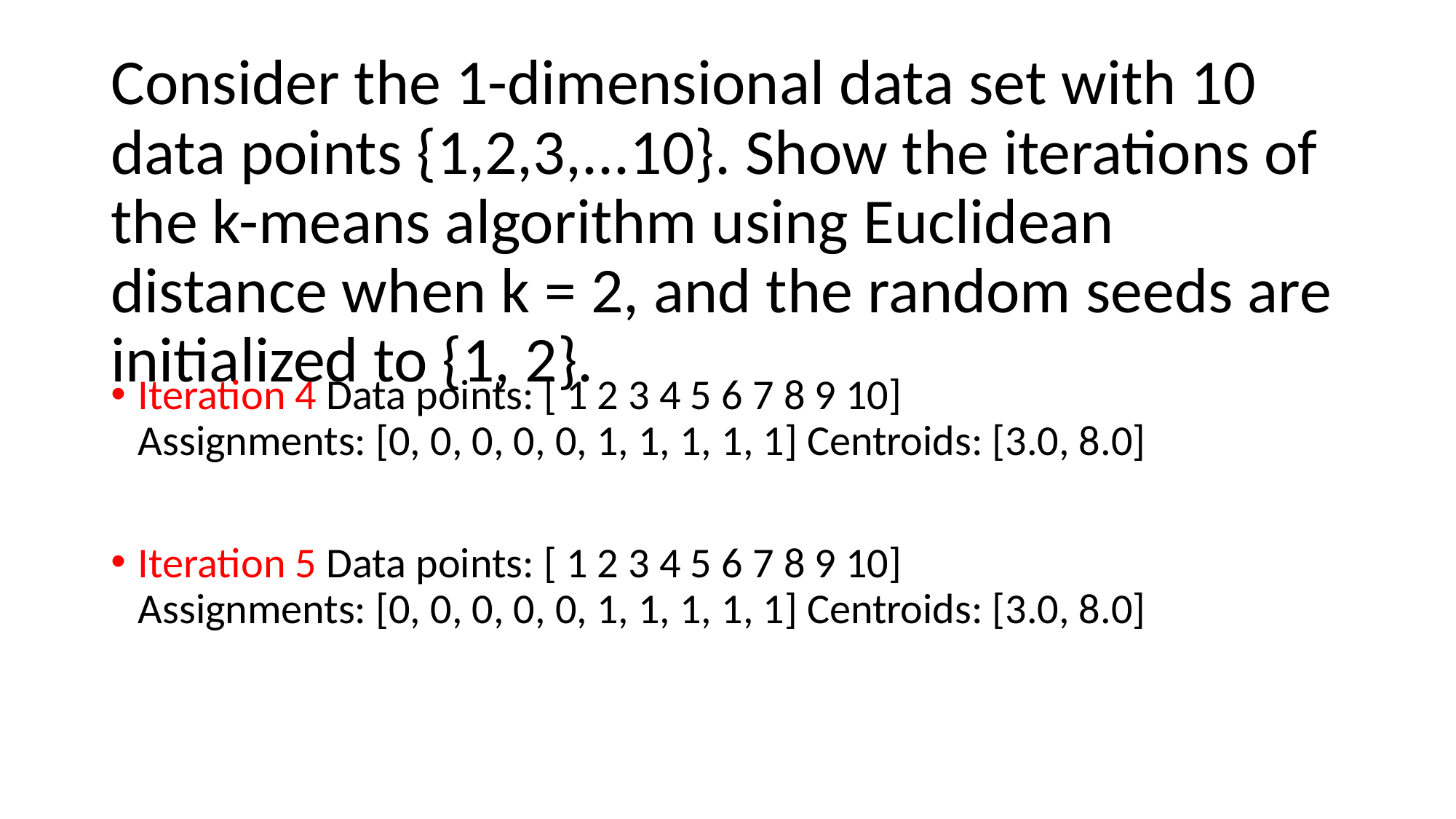

# Consider the 1-dimensional data set with 10 data points {1,2,3,...10}. Show the iterations of the k-means algorithm using Euclidean distance when k = 2, and the random seeds are initialized to {1, 2}.
Iteration 4 Data points: [ 1 2 3 4 5 6 7 8 9 10]
Assignments: [0, 0, 0, 0, 0, 1, 1, 1, 1, 1] Centroids: [3.0, 8.0]

Iteration 5 Data points: [ 1 2 3 4 5 6 7 8 9 10]
Assignments: [0, 0, 0, 0, 0, 1, 1, 1, 1, 1] Centroids: [3.0, 8.0]